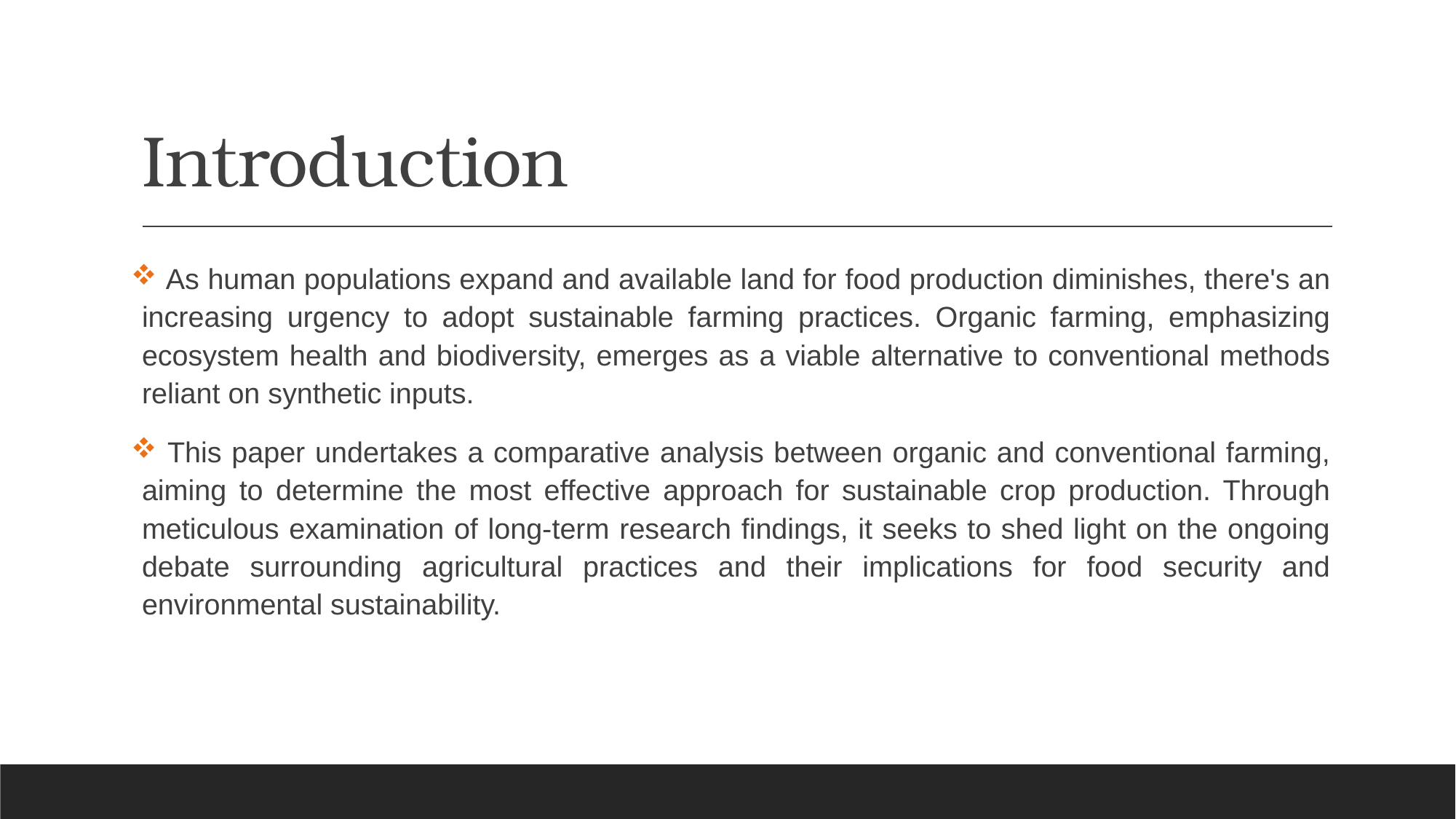

# Introduction
 As human populations expand and available land for food production diminishes, there's an increasing urgency to adopt sustainable farming practices. Organic farming, emphasizing ecosystem health and biodiversity, emerges as a viable alternative to conventional methods reliant on synthetic inputs.
 This paper undertakes a comparative analysis between organic and conventional farming, aiming to determine the most effective approach for sustainable crop production. Through meticulous examination of long-term research findings, it seeks to shed light on the ongoing debate surrounding agricultural practices and their implications for food security and environmental sustainability.